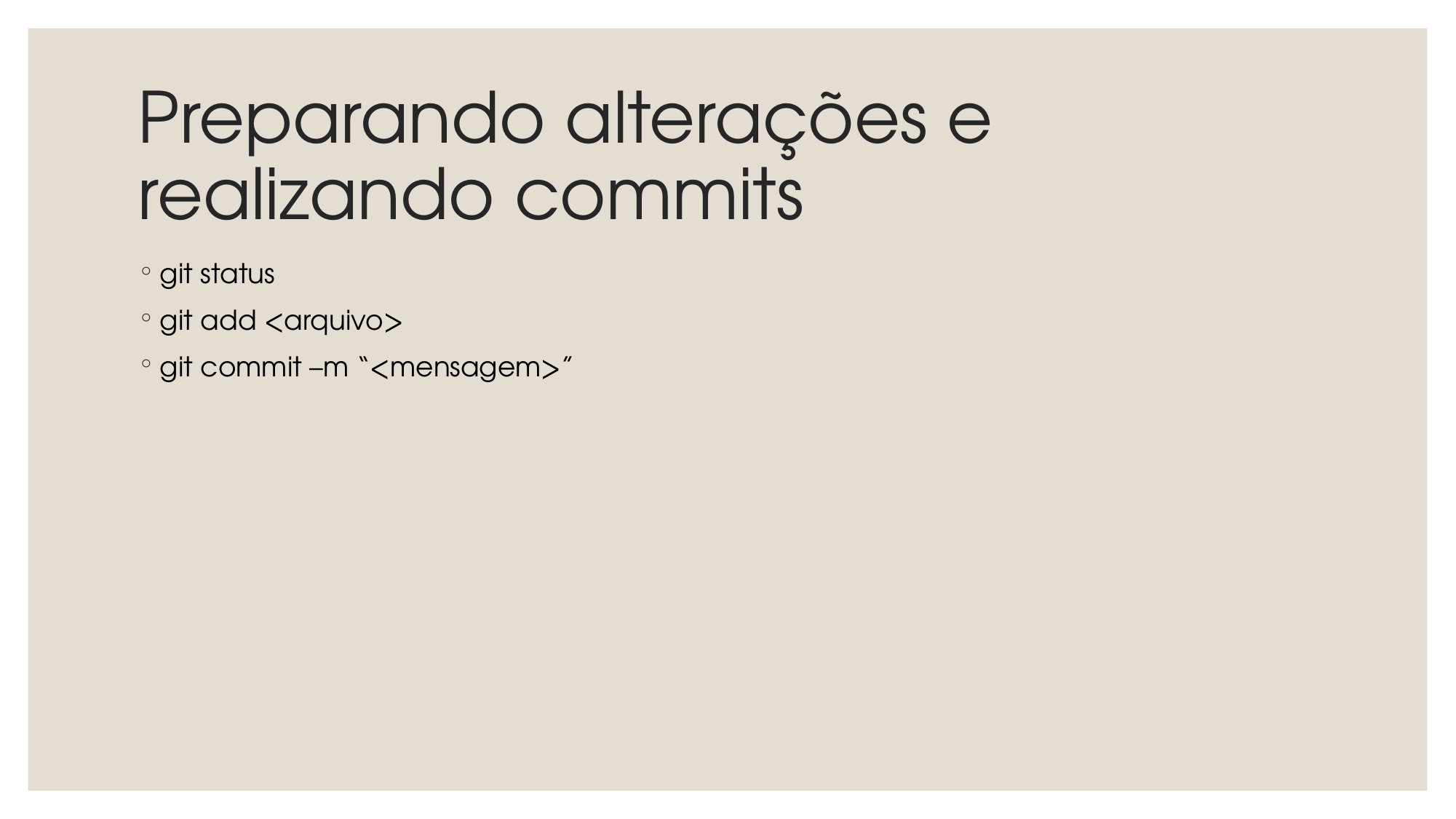

# Preparando alterações e realizando commits
git status
git add <arquivo>
git commit –m “<mensagem>”